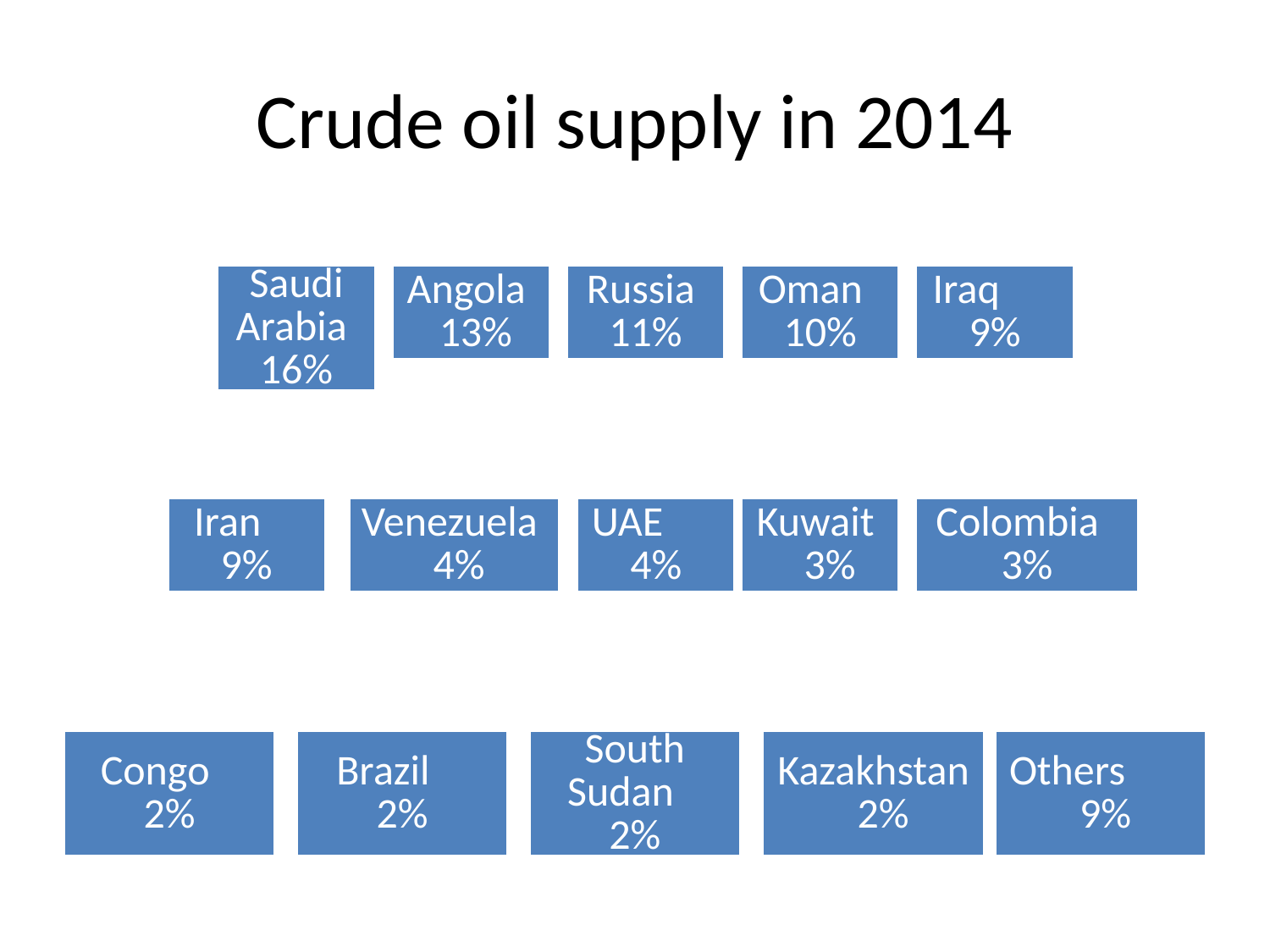

# Crude oil supply in 2014
Saudi Arabia  16%
Angola   13%
Russia  11%
Oman   10%
Iraq       9%
Iran     9%
Venezuela   4%
UAE       4%
Kuwait    3%
Colombia   3%
Congo    2%
Brazil     2%
South Sudan    2%
Kazakhstan    2%
Others         9%